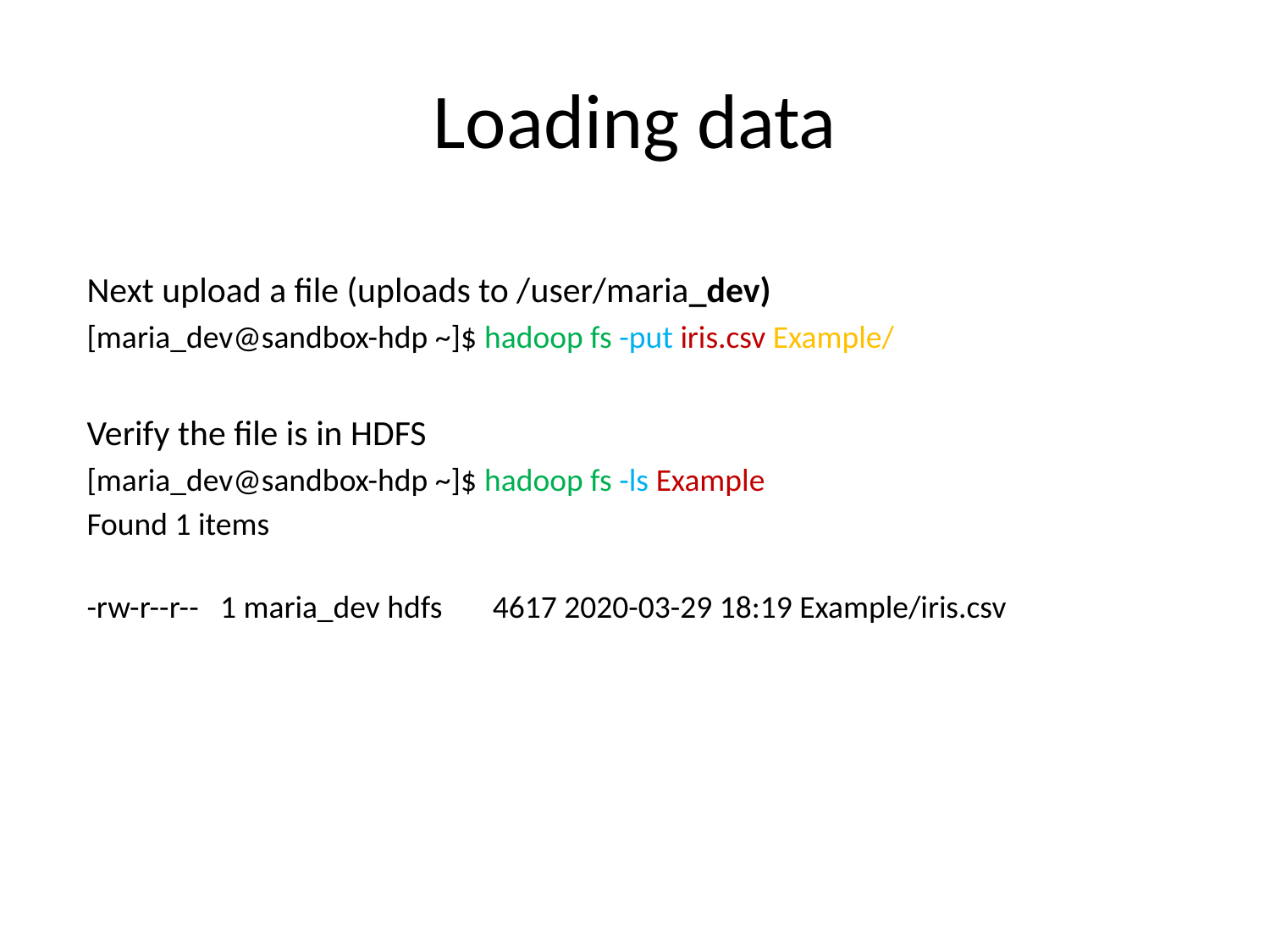

# Loading data

Next upload a file (uploads to /user/maria_dev)
[maria_dev@sandbox-hdp ~]$ hadoop fs -put iris.csv Example/

Verify the file is in HDFS
[maria_dev@sandbox-hdp ~]$ hadoop fs -ls Example
Found 1 items
-rw-r--r--   1 maria_dev hdfs       4617 2020-03-29 18:19 Example/iris.csv